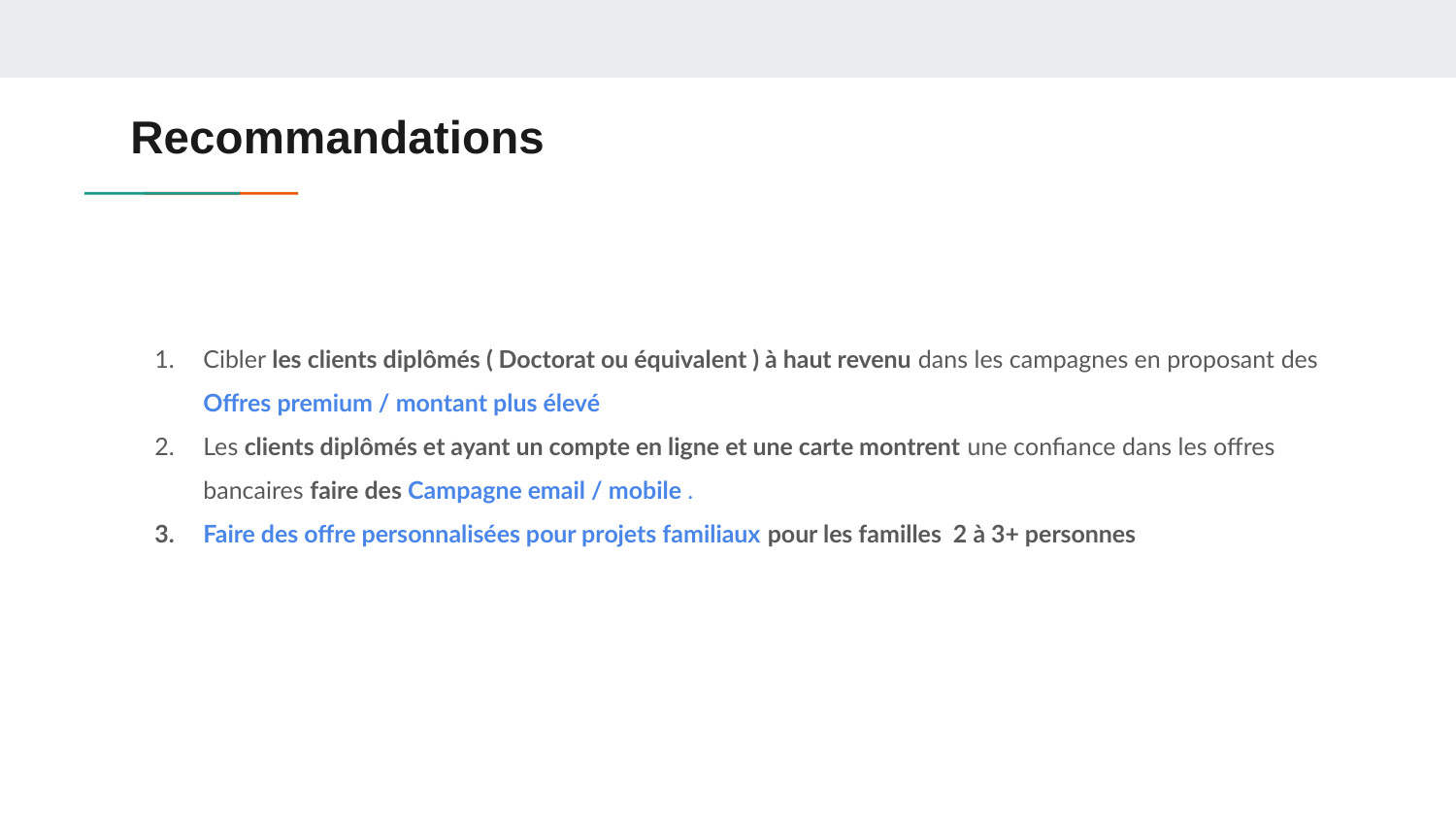

# Recommandations
Cibler les clients diplômés ( Doctorat ou équivalent ) à haut revenu dans les campagnes en proposant des Offres premium / montant plus élevé
Les clients diplômés et ayant un compte en ligne et une carte montrent une confiance dans les offres bancaires faire des Campagne email / mobile .
Faire des offre personnalisées pour projets familiaux pour les familles  2 à 3+ personnes